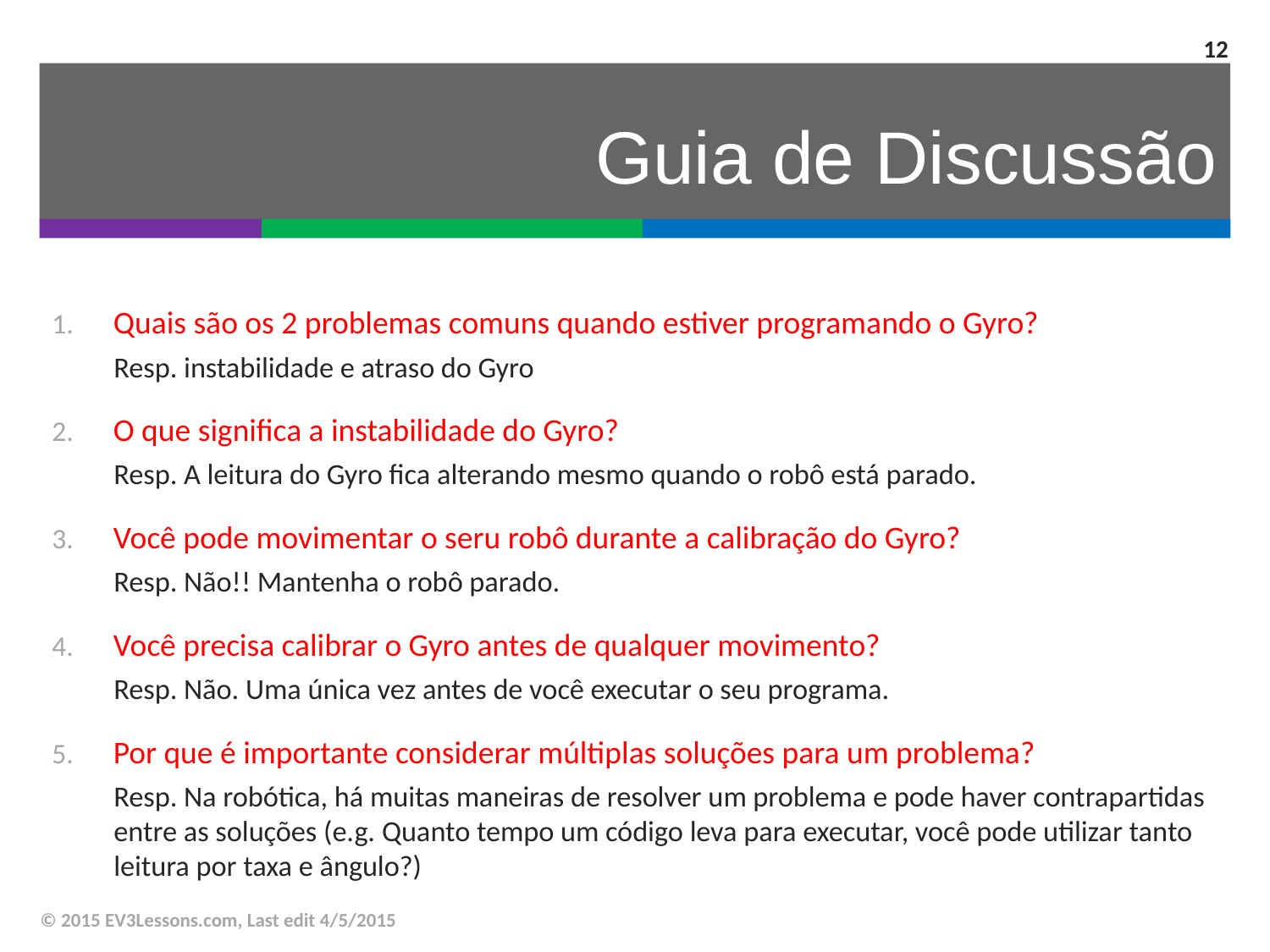

12
# Guia de Discussão
Quais são os 2 problemas comuns quando estiver programando o Gyro?
Resp. instabilidade e atraso do Gyro
O que significa a instabilidade do Gyro?
Resp. A leitura do Gyro fica alterando mesmo quando o robô está parado.
Você pode movimentar o seru robô durante a calibração do Gyro?
Resp. Não!! Mantenha o robô parado.
Você precisa calibrar o Gyro antes de qualquer movimento?
Resp. Não. Uma única vez antes de você executar o seu programa.
Por que é importante considerar múltiplas soluções para um problema?
Resp. Na robótica, há muitas maneiras de resolver um problema e pode haver contrapartidas entre as soluções (e.g. Quanto tempo um código leva para executar, você pode utilizar tanto leitura por taxa e ângulo?)
© 2015 EV3Lessons.com, Last edit 4/5/2015